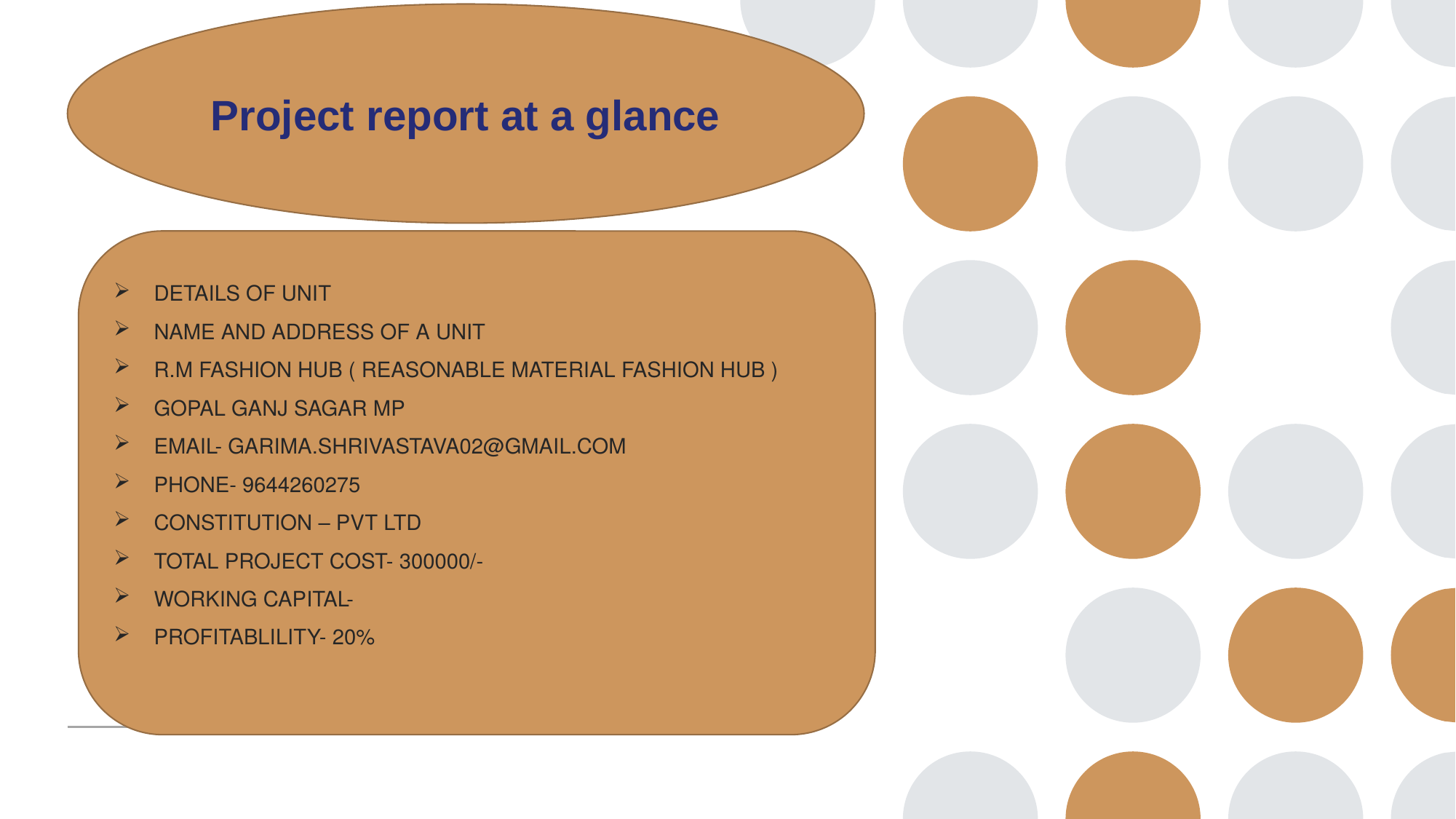

Project report at a glance
 DETAILS OF UNIT
 NAME AND ADDRESS OF A UNIT
 R.M FASHION HUB ( REASONABLE MATERIAL FASHION HUB )
 GOPAL GANJ SAGAR MP
 EMAIL- GARIMA.SHRIVASTAVA02@GMAIL.COM
 PHONE- 9644260275
 CONSTITUTION – PVT LTD
 TOTAL PROJECT COST- 300000/-
 WORKING CAPITAL-
 PROFITABLILITY- 20%